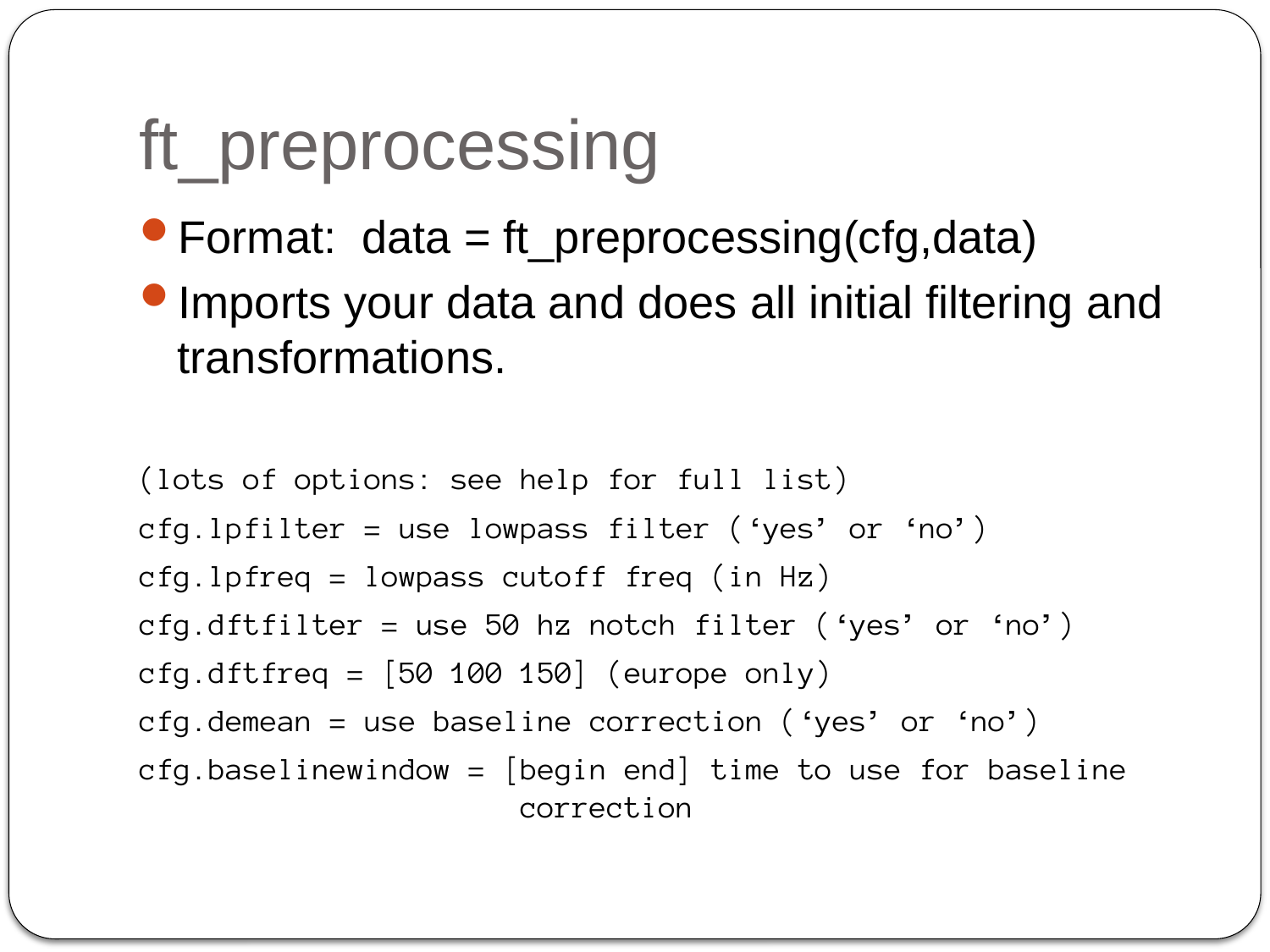

# ft_preprocessing
Format:  data = ft_preprocessing(cfg,data)
Imports your data and does all initial filtering and transformations.

(lots of options: see help for full list)
cfg.lpfilter = use lowpass filter (‘yes’ or ‘no’)
cfg.lpfreq = lowpass cutoff freq (in Hz)
cfg.dftfilter = use 50 hz notch filter (‘yes’ or ‘no’)
cfg.dftfreq = [50 100 150] (europe only)
cfg.demean = use baseline correction (‘yes’ or ‘no’)
cfg.baselinewindow = [begin end] time to use for baseline 				correction